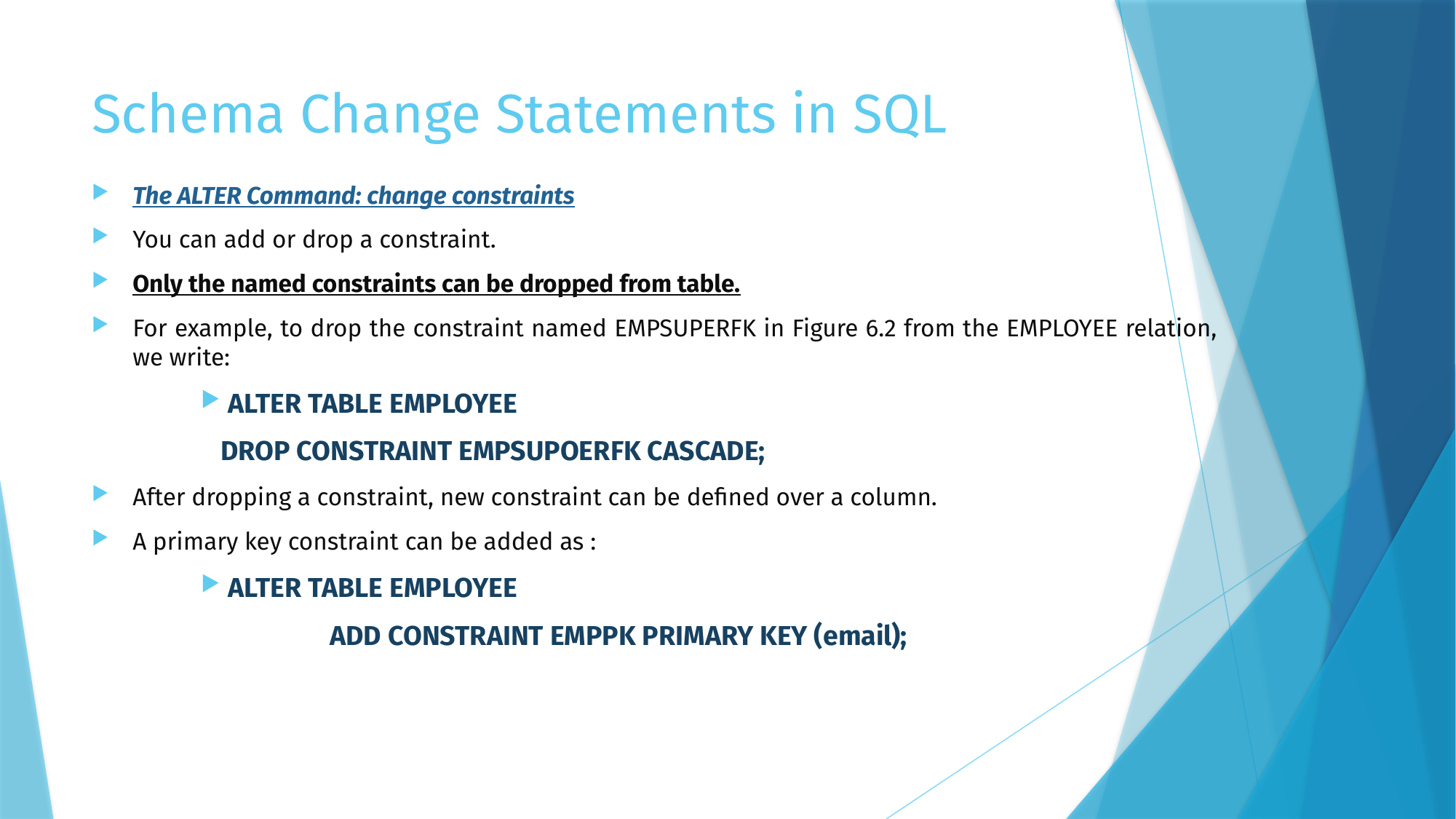

# Schema Change Statements in SQL
The ALTER Command: change constraints
You can add or drop a constraint.
Only the named constraints can be dropped from table.
For example, to drop the constraint named EMPSUPERFK in Figure 6.2 from the EMPLOYEE relation, we write:
ALTER TABLE EMPLOYEE
   DROP CONSTRAINT EMPSUPOERFK CASCADE;
After dropping a constraint, new constraint can be defined over a column.
A primary key constraint can be added as :
ALTER TABLE EMPLOYEE
		   ADD CONSTRAINT EMPPK PRIMARY KEY (email);